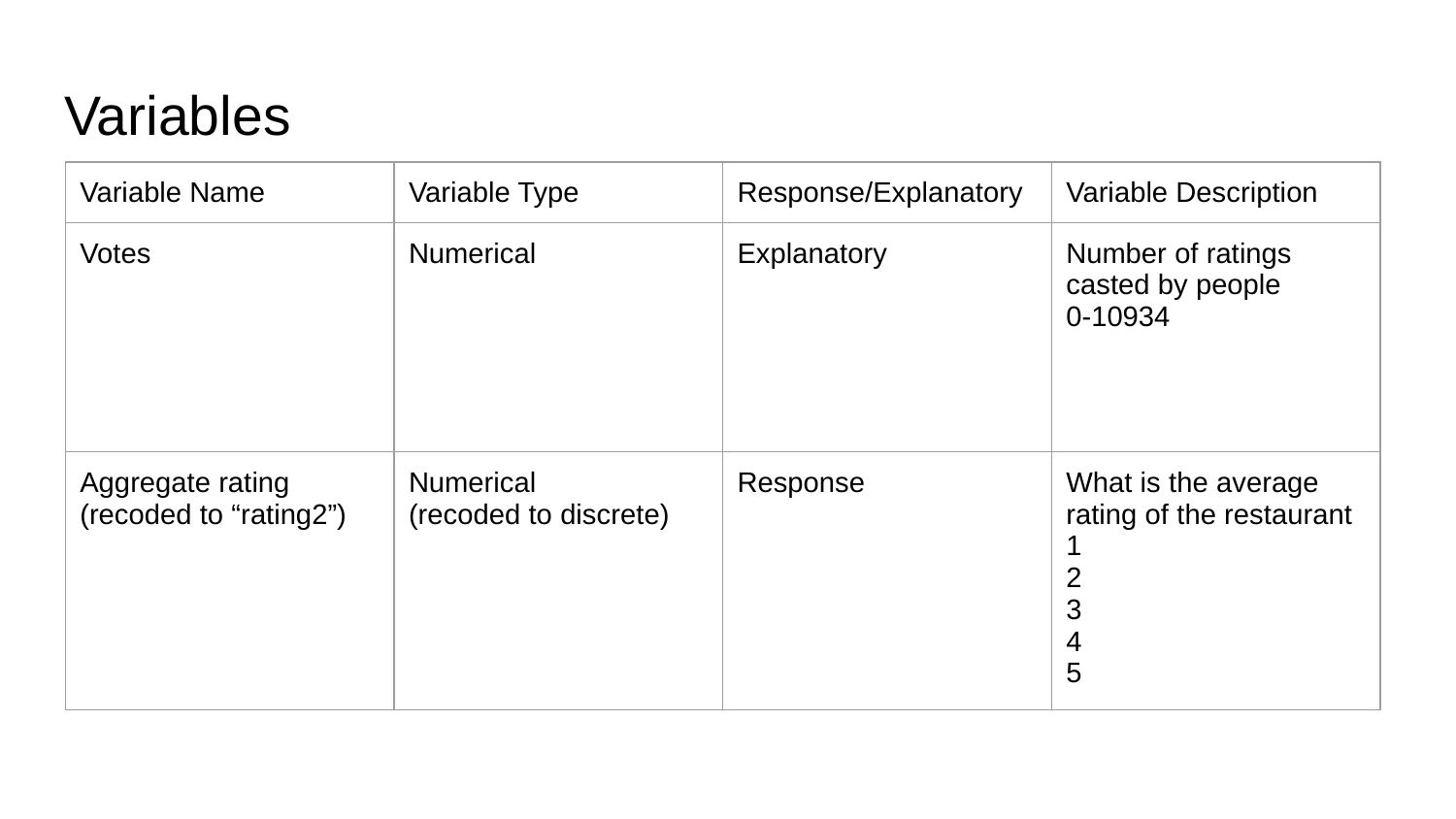

# Variables
| Variable Name | Variable Type | Response/Explanatory | Variable Description |
| --- | --- | --- | --- |
| Votes | Numerical | Explanatory | Number of ratings casted by people 0-10934 |
| Aggregate rating (recoded to “rating2”) | Numerical (recoded to discrete) | Response | What is the average rating of the restaurant 1 2 3 4 5 |